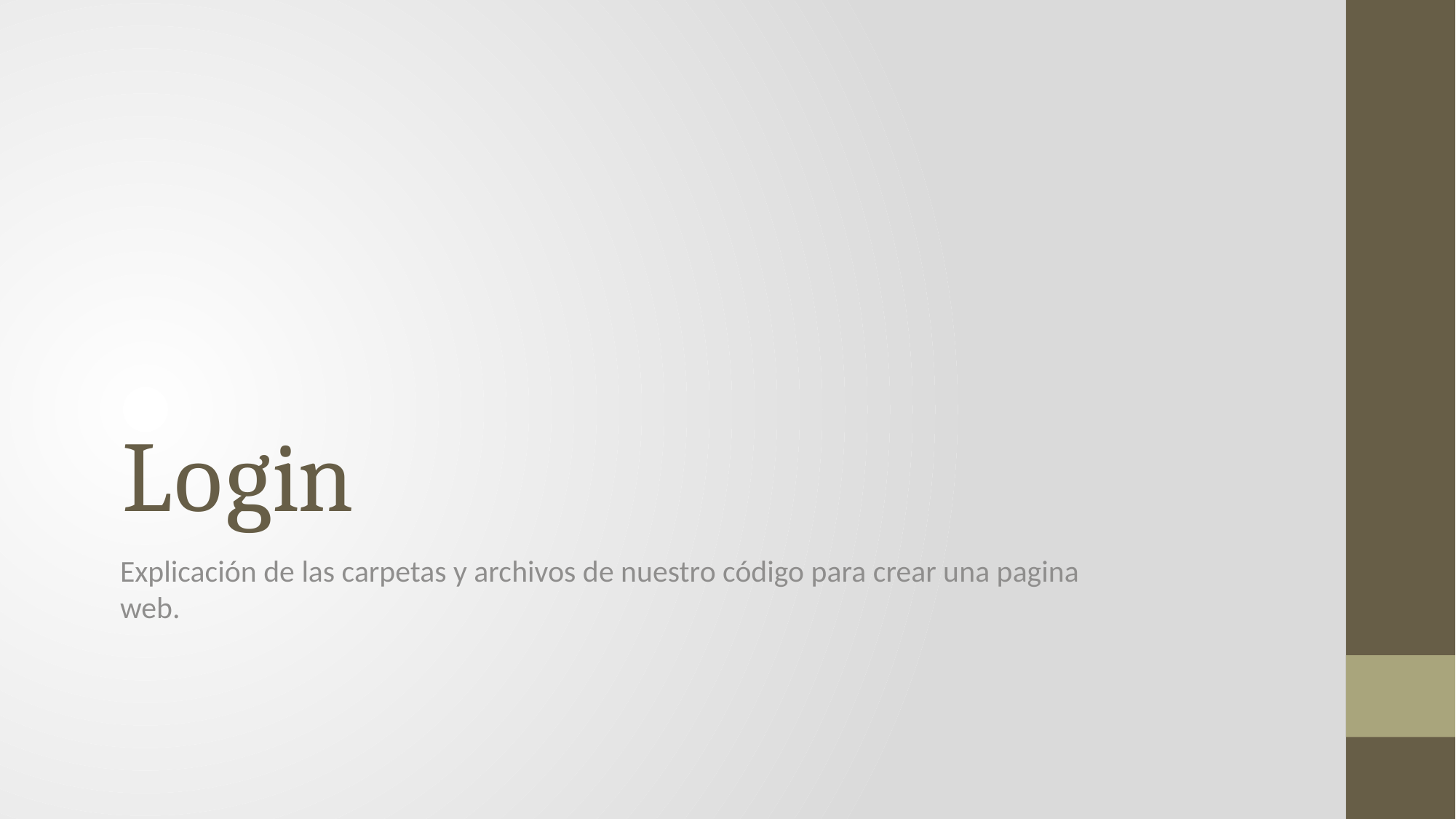

# Login
Explicación de las carpetas y archivos de nuestro código para crear una pagina web.